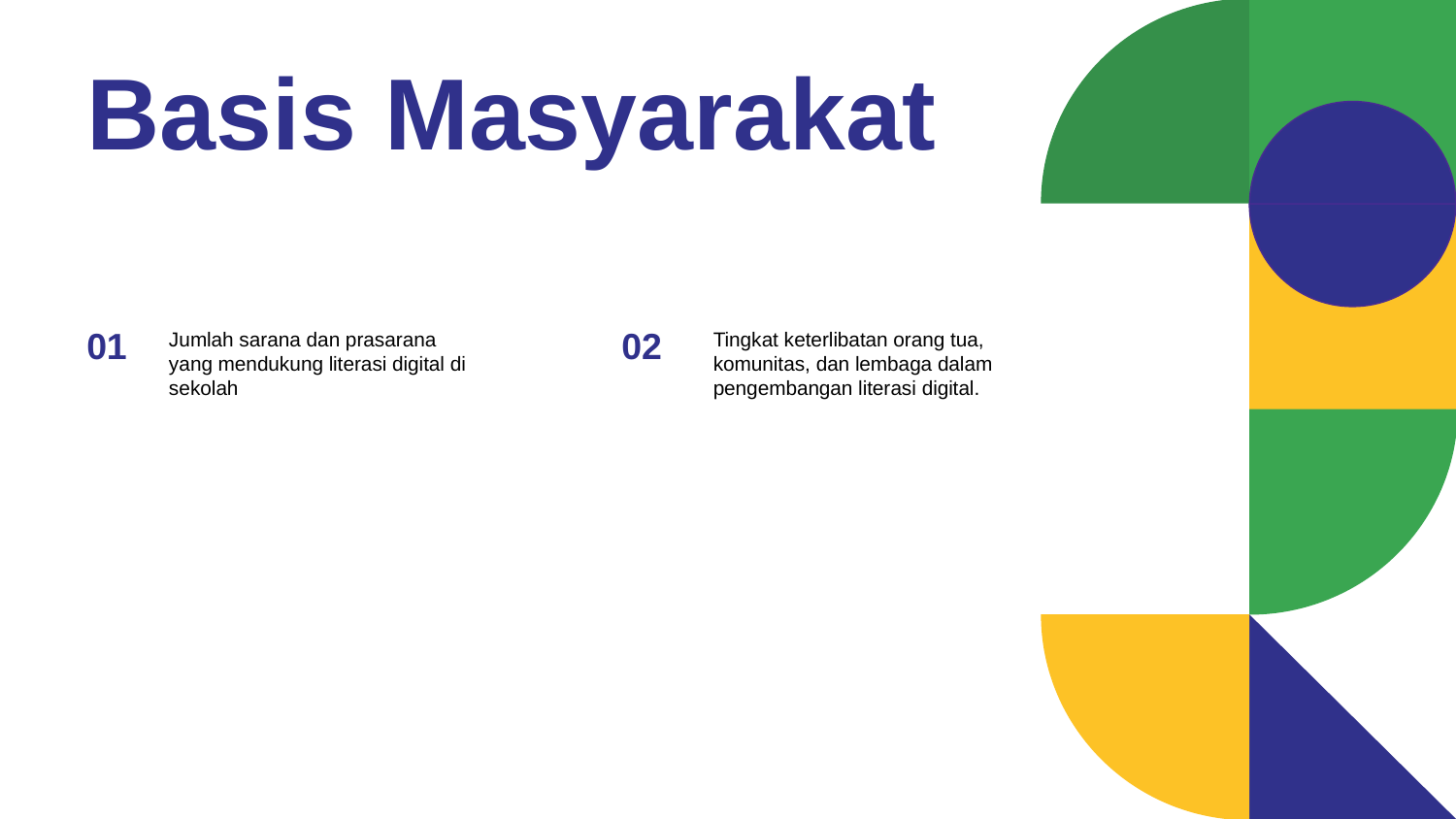

Basis Masyarakat
01
Jumlah sarana dan prasarana yang mendukung literasi digital di sekolah
02
Tingkat keterlibatan orang tua, komunitas, dan lembaga dalam pengembangan literasi digital.